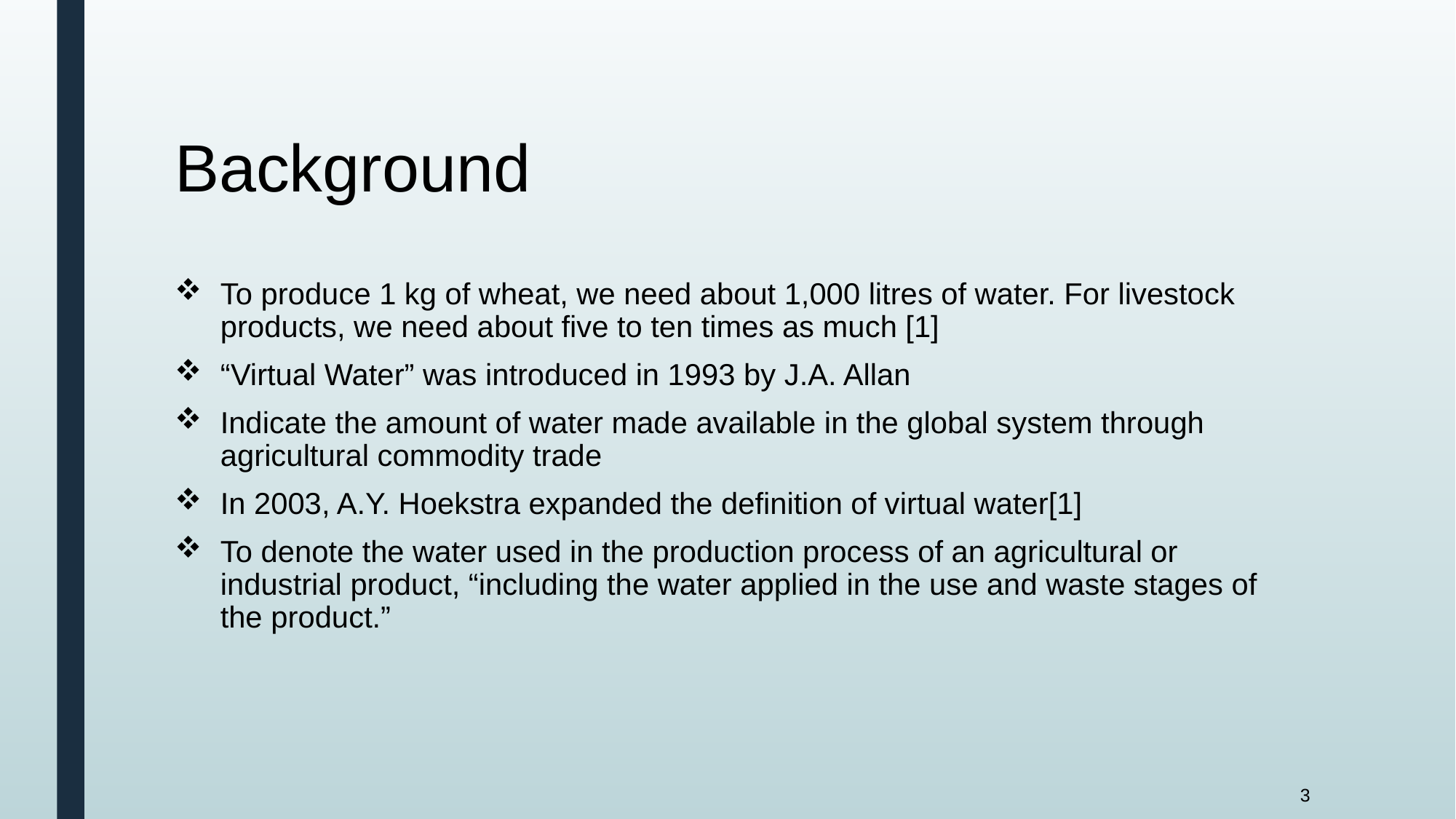

# Background
To produce 1 kg of wheat, we need about 1,000 litres of water. For livestock products, we need about five to ten times as much [1]
“Virtual Water” was introduced in 1993 by J.A. Allan
Indicate the amount of water made available in the global system through agricultural commodity trade
In 2003, A.Y. Hoekstra expanded the definition of virtual water[1]
To denote the water used in the production process of an agricultural or industrial product, “including the water applied in the use and waste stages of the product.”
3